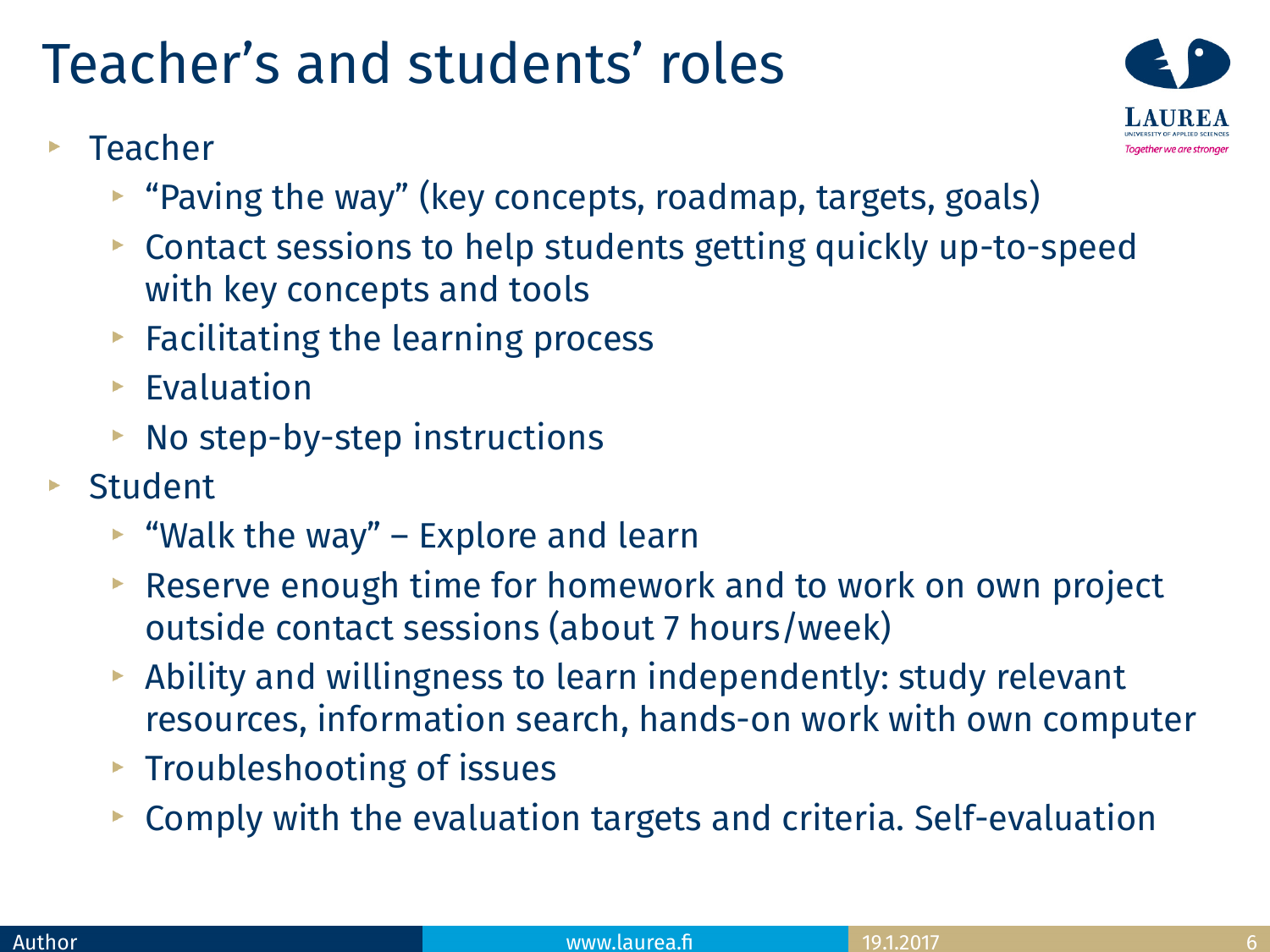

# Teacher’s and students’ roles
Teacher
“Paving the way” (key concepts, roadmap, targets, goals)
Contact sessions to help students getting quickly up-to-speed with key concepts and tools
Facilitating the learning process
Evaluation
No step-by-step instructions
Student
“Walk the way” – Explore and learn
Reserve enough time for homework and to work on own project outside contact sessions (about 7 hours/week)
Ability and willingness to learn independently: study relevant resources, information search, hands-on work with own computer
Troubleshooting of issues
Comply with the evaluation targets and criteria. Self-evaluation
Author
19.1.2017
6